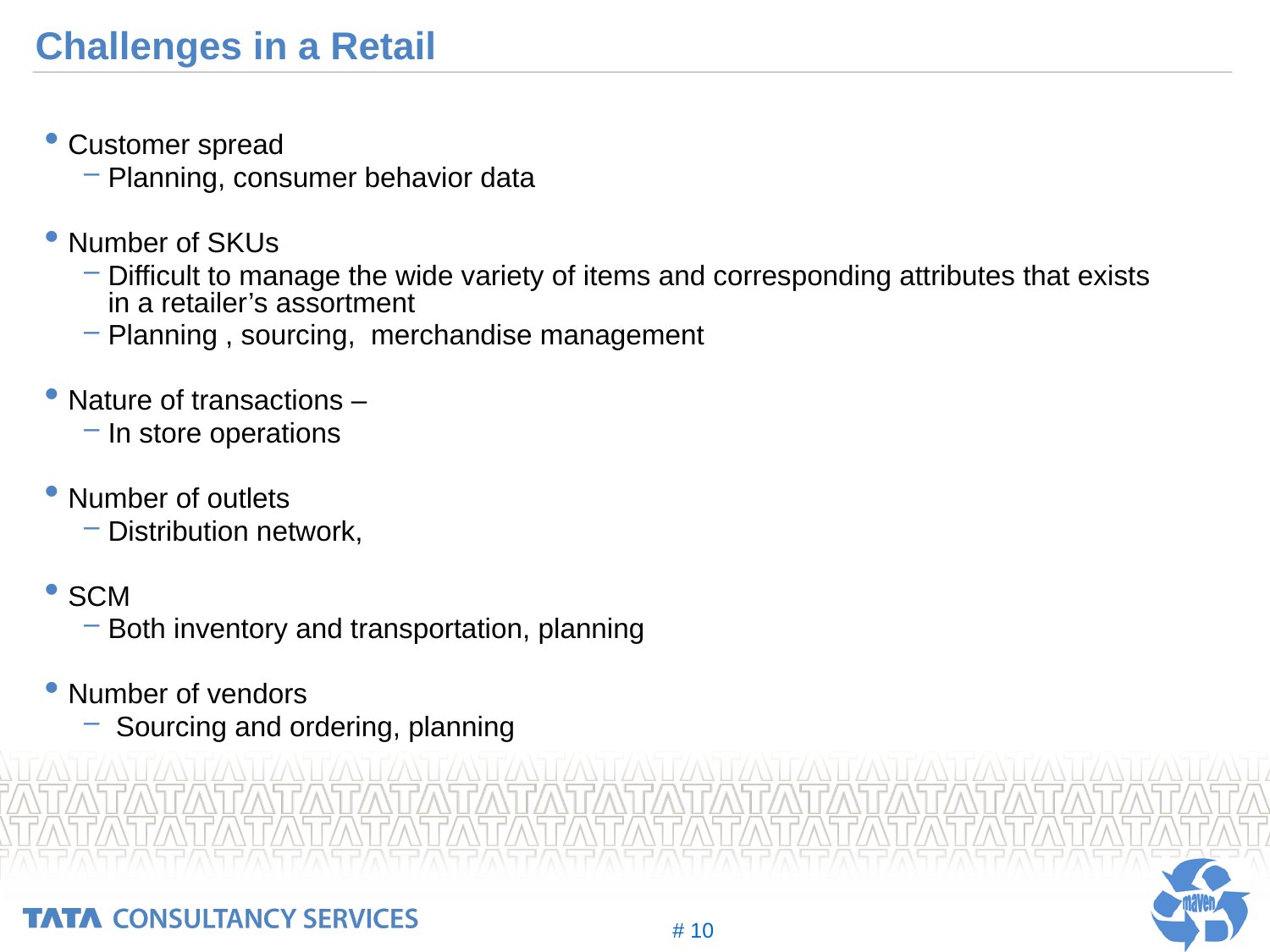

# Challenges in a Retail
Customer spread
Planning, consumer behavior data

Number of SKUs
Difficult to manage the wide variety of items and corresponding attributes that exists in a retailer’s assortment
Planning , sourcing,  merchandise management

Nature of transactions –
In store operations

Number of outlets
Distribution network,

SCM
Both inventory and transportation, planning

Number of vendors
 Sourcing and ordering, planning